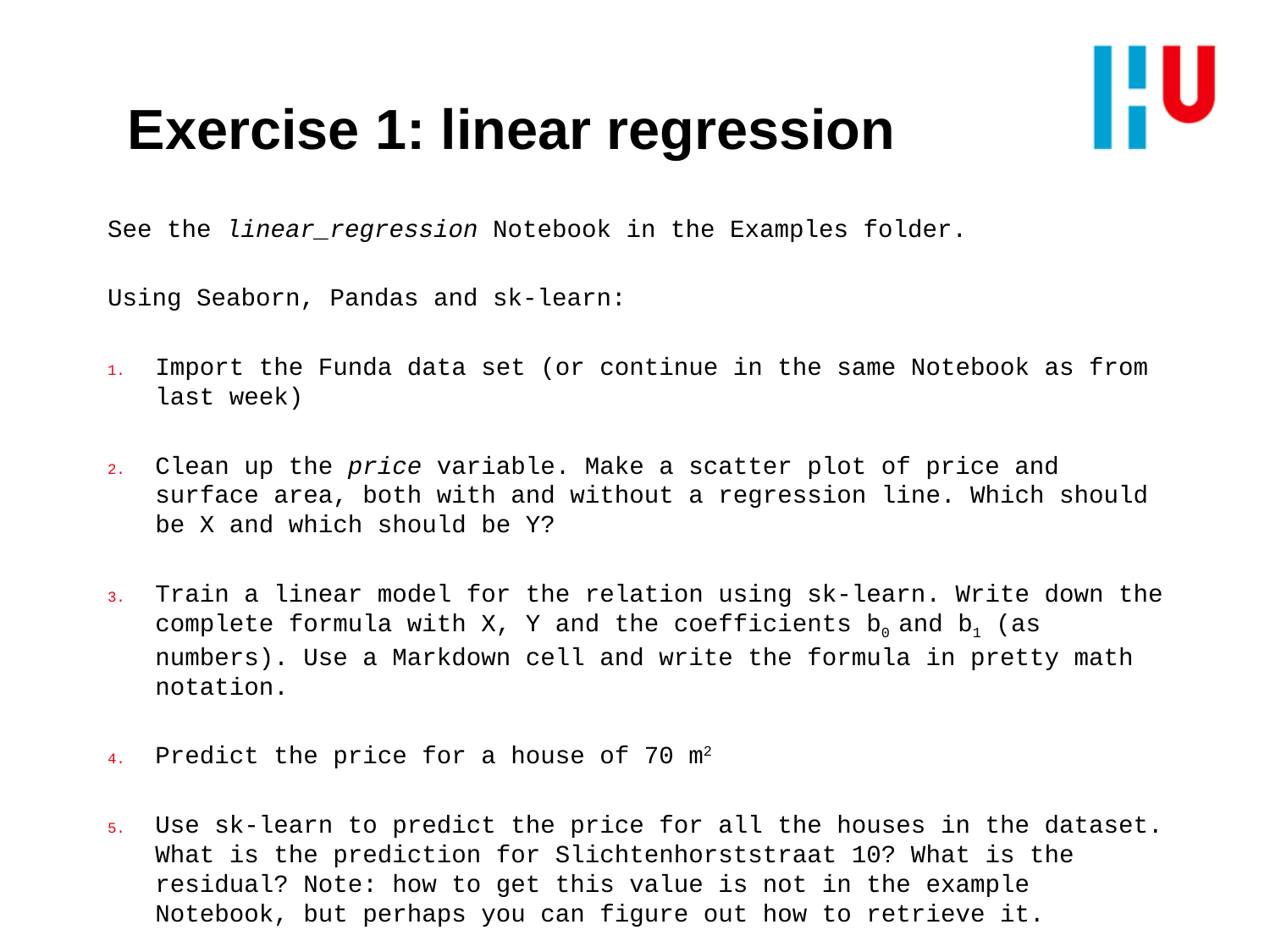

# Exercise 1: linear regression
See the linear_regression Notebook in the Examples folder.

Using Seaborn, Pandas and sk-learn:

Import the Funda data set (or continue in the same Notebook as from last week)

Clean up the price variable. Make a scatter plot of price and surface area, both with and without a regression line. Which should be X and which should be Y?

Train a linear model for the relation using sk-learn. Write down the complete formula with X, Y and the coefficients b0 and b1 (as numbers). Use a Markdown cell and write the formula in pretty math notation.

Predict the price for a house of 70 m2

Use sk-learn to predict the price for all the houses in the dataset. What is the prediction for Slichtenhorststraat 10? What is the residual? Note: how to get this value is not in the example Notebook, but perhaps you can figure out how to retrieve it.